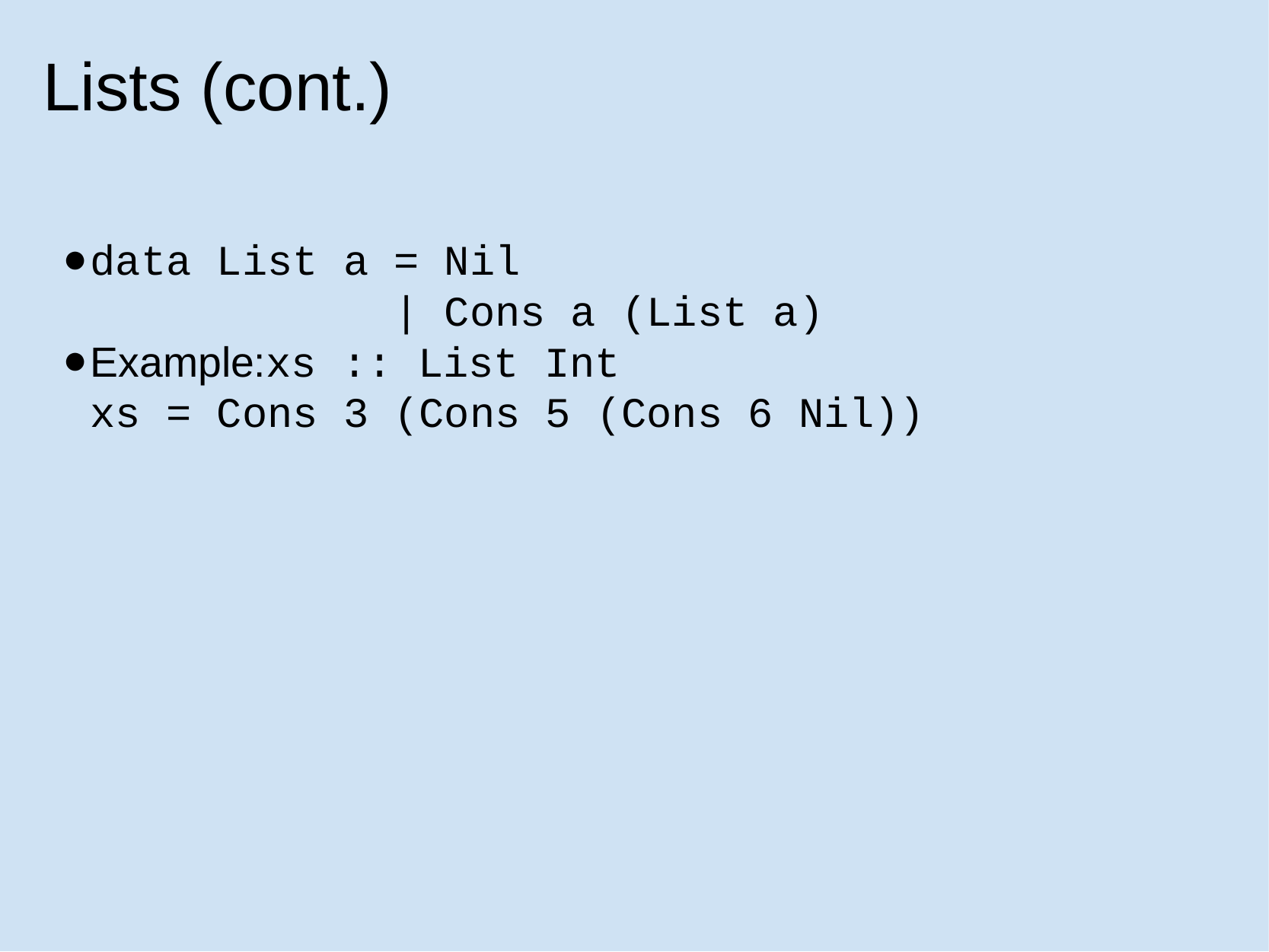

# Lists (cont.)
data List a = Nil
            | Cons a (List a)
Example:xs :: List Int
xs = Cons 3 (Cons 5 (Cons 6 Nil))